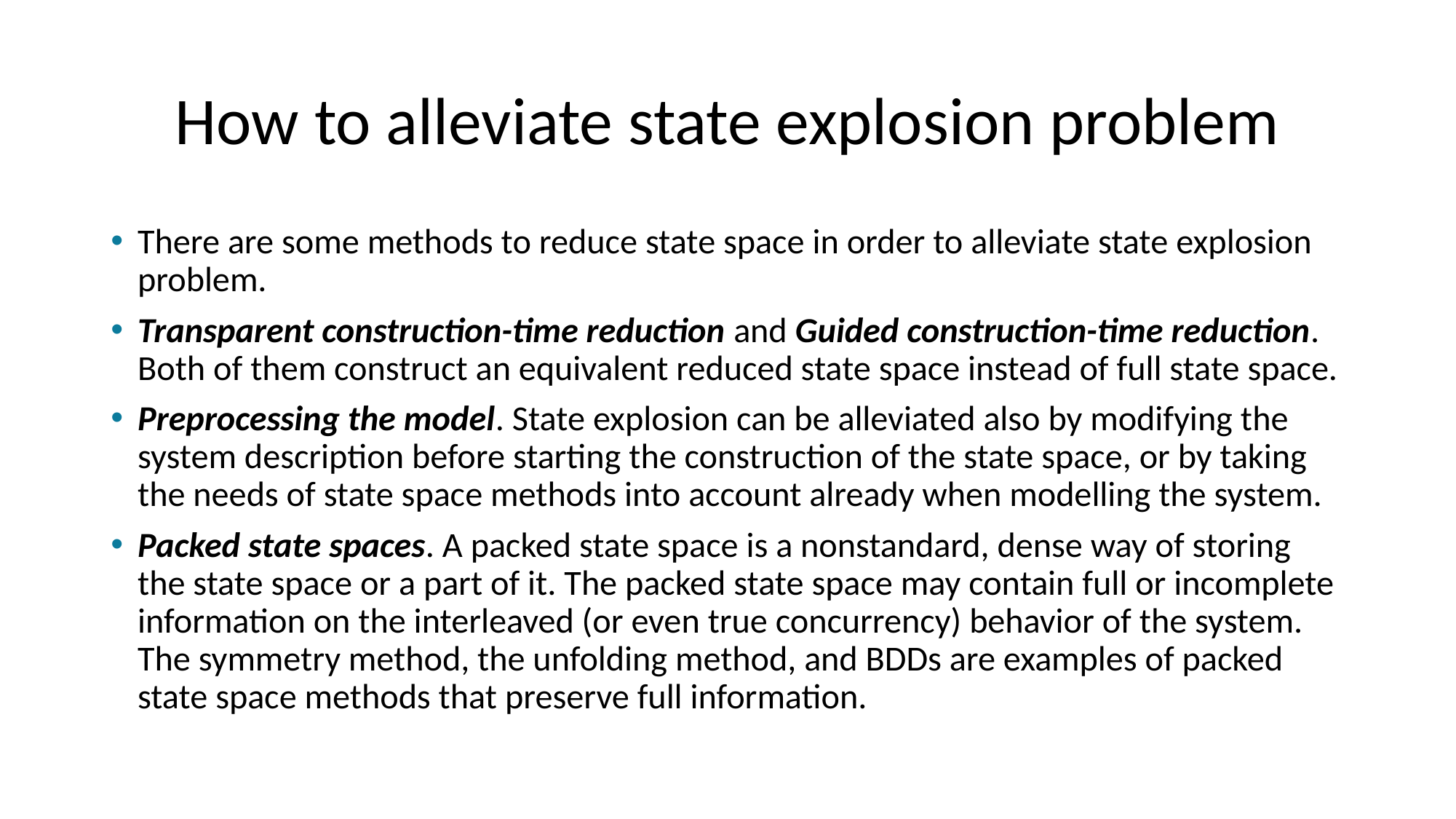

# How to alleviate state explosion problem
There are some methods to reduce state space in order to alleviate state explosion problem.
Transparent construction-time reduction and Guided construction-time reduction. Both of them construct an equivalent reduced state space instead of full state space.
Preprocessing the model. State explosion can be alleviated also by modifying the system description before starting the construction of the state space, or by taking the needs of state space methods into account already when modelling the system.
Packed state spaces. A packed state space is a nonstandard, dense way of storing the state space or a part of it. The packed state space may contain full or incomplete information on the interleaved (or even true concurrency) behavior of the system. The symmetry method, the unfolding method, and BDDs are examples of packed state space methods that preserve full information.